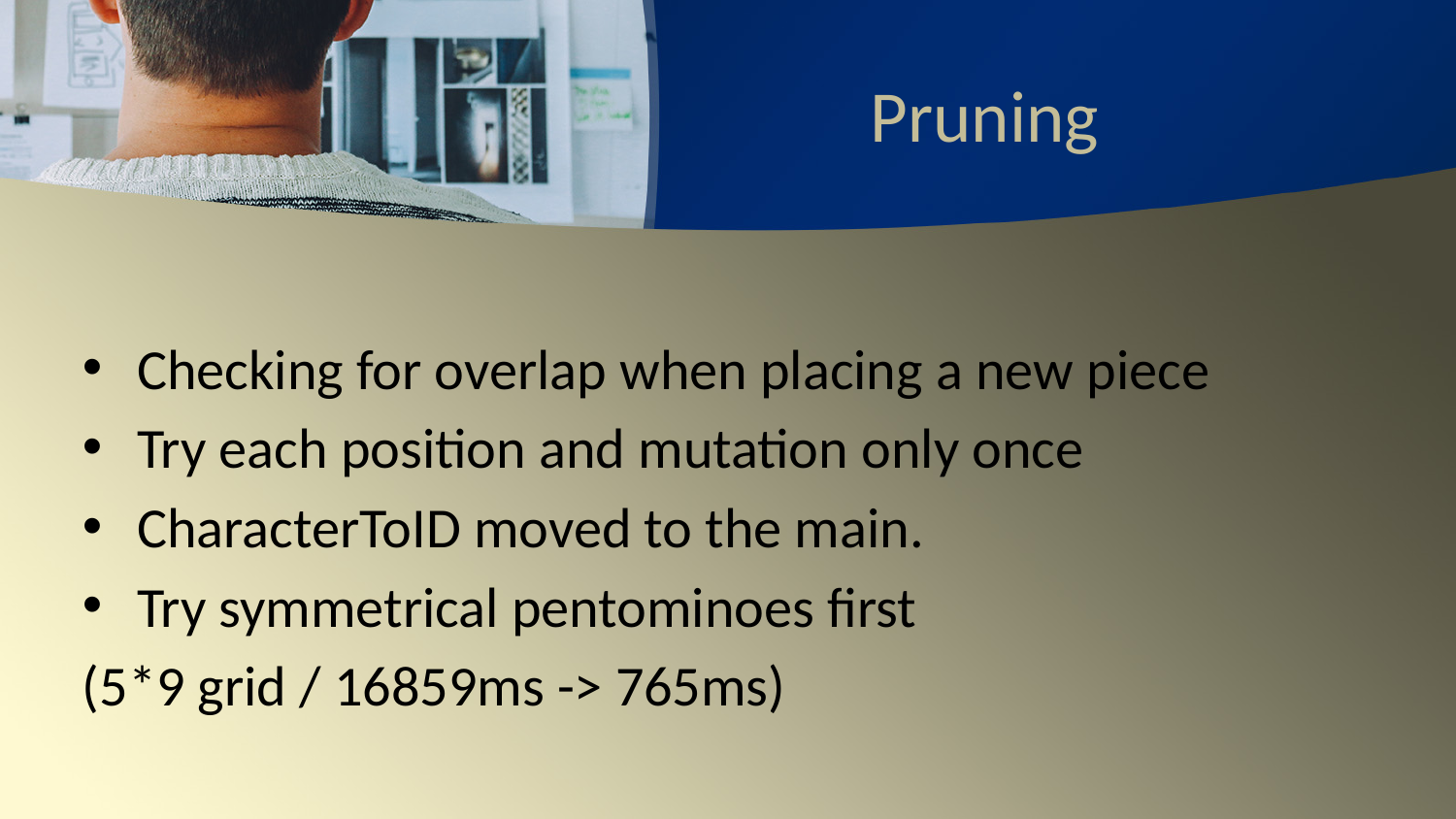

# Pruning
Checking for overlap when placing a new piece
Try each position and mutation only once
CharacterToID moved to the main.
Try symmetrical pentominoes first
(5*9 grid / 16859ms -> 765ms)